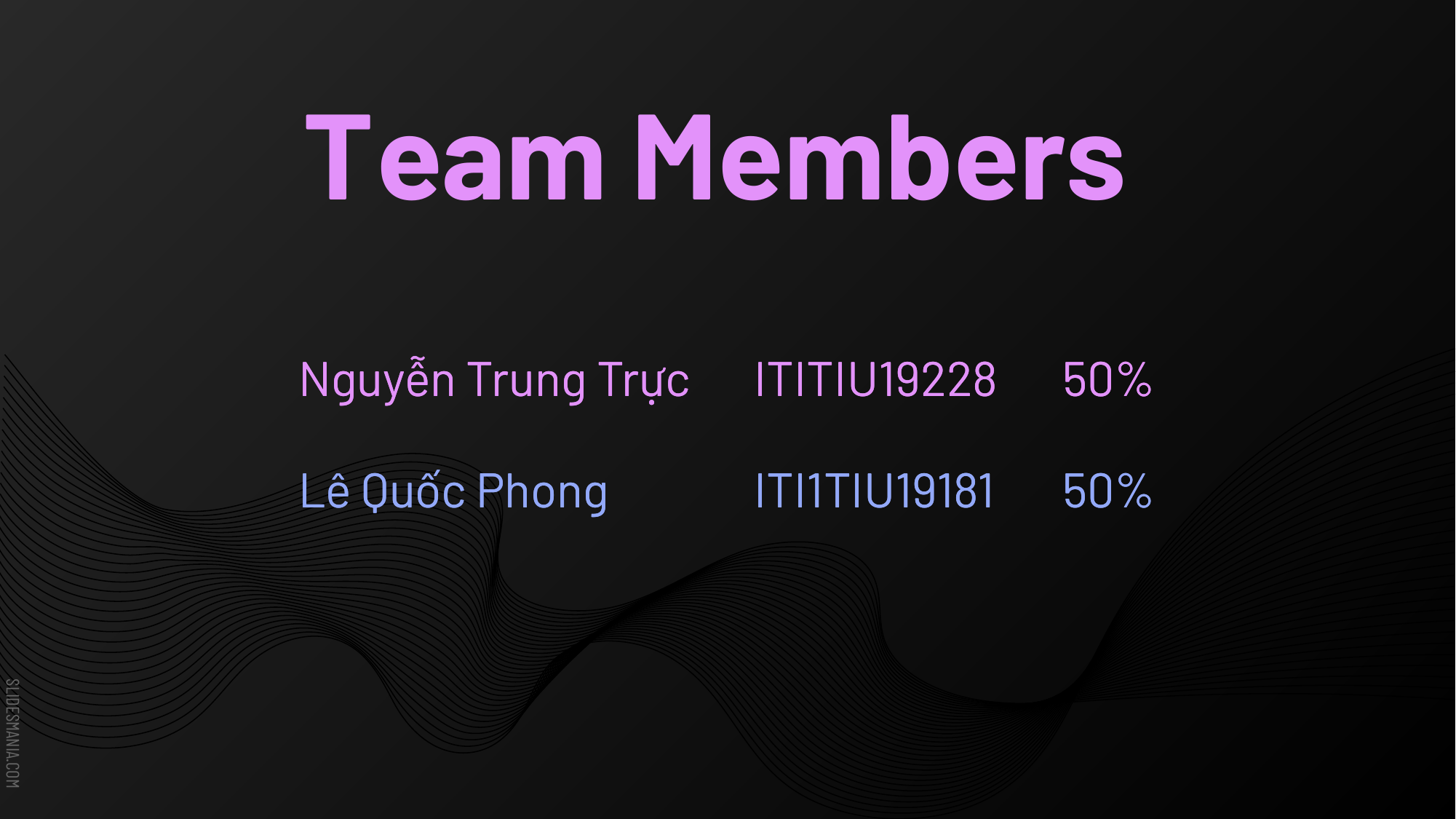

eam Members
T
Nguyễn Trung Trực	  ITITIU19228	50%
Nguyễn Trung Trực	  ITITIU19228	50%
Lê Quốc Phong               ITI1TIU19181  	50%
Lê Quốc Phong               ITI1TIU19181  	50%